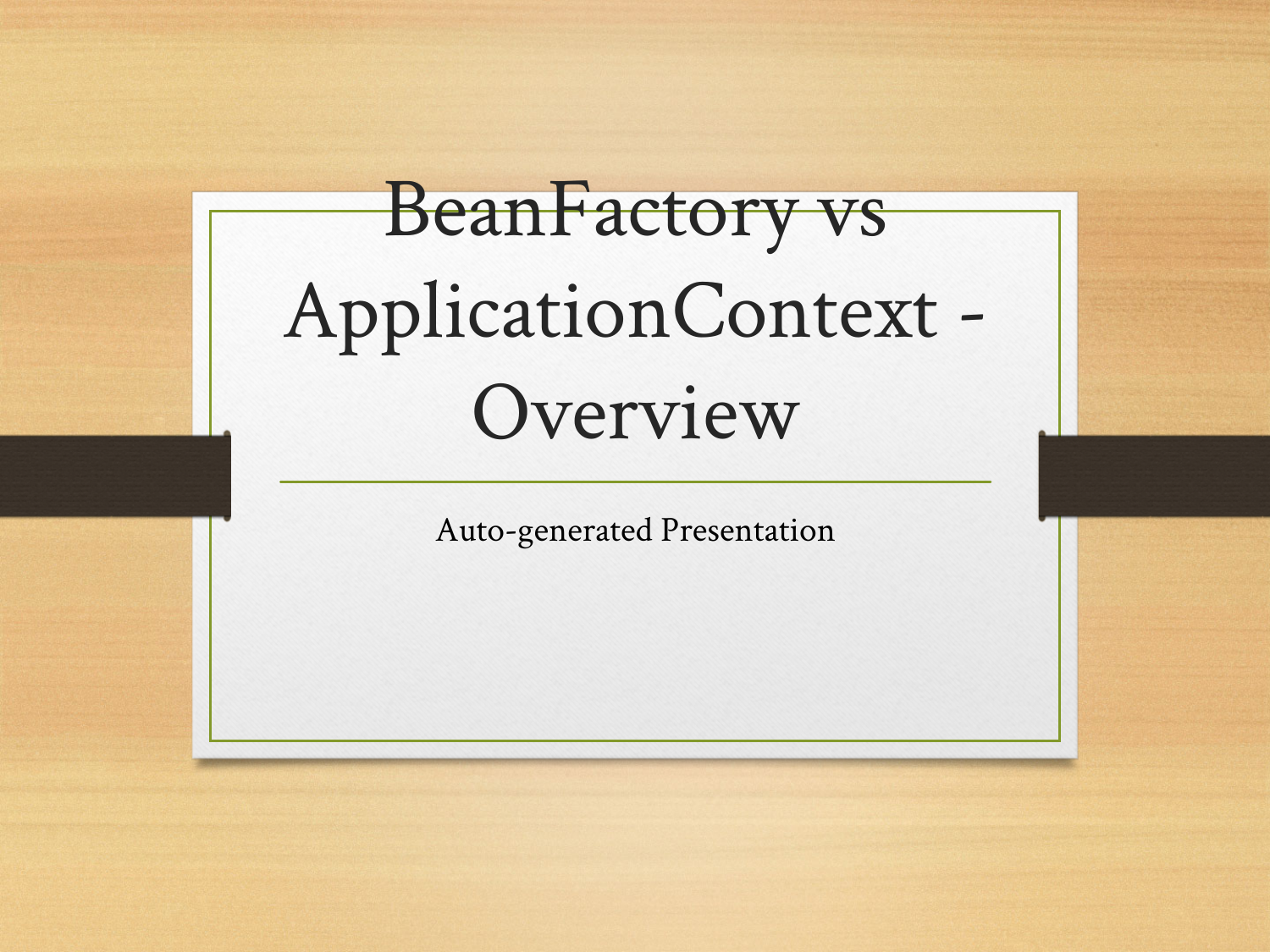

# BeanFactory vs ApplicationContext - Overview
Auto-generated Presentation